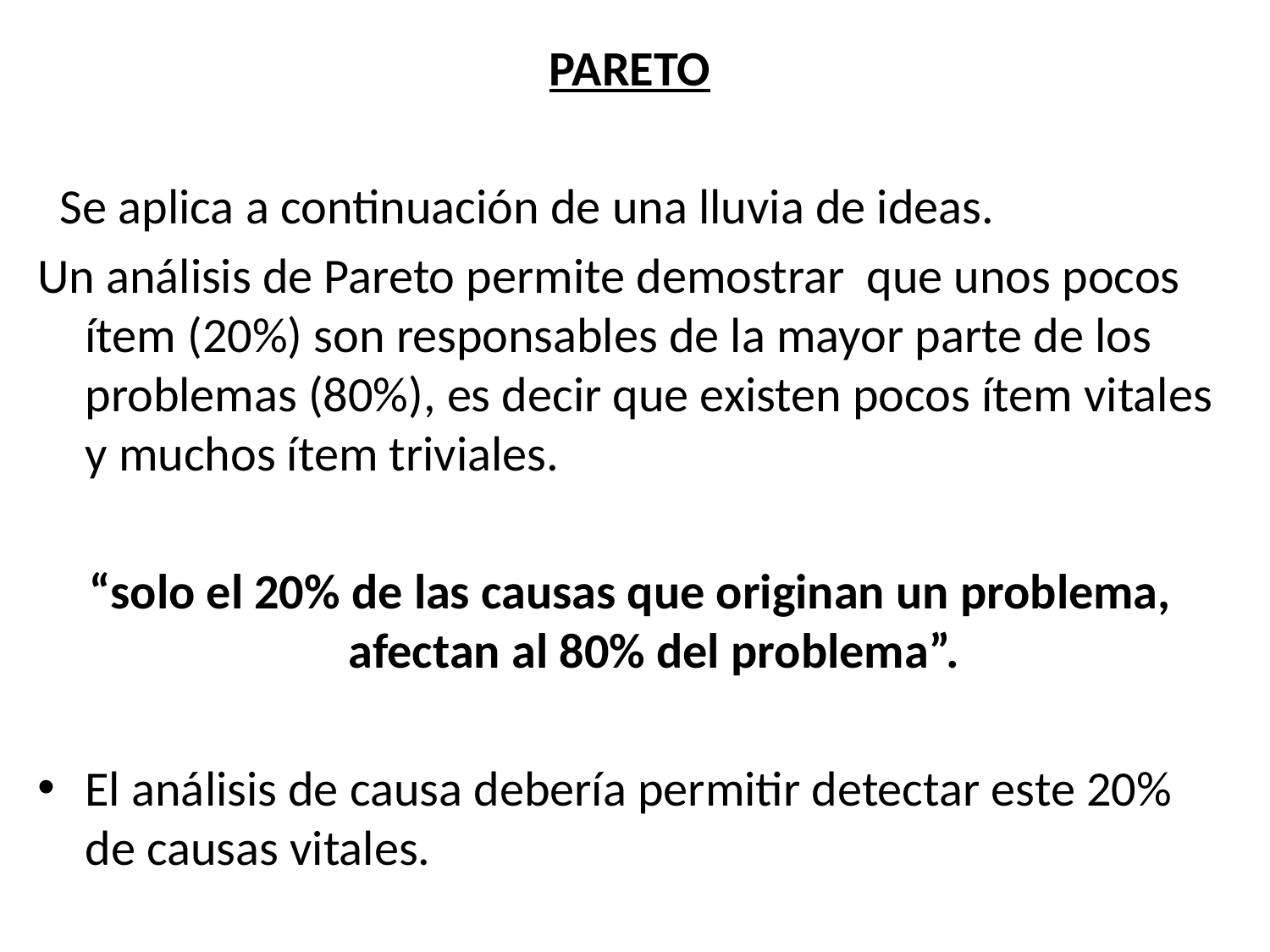

PARETO

  Se aplica a continuación de una lluvia de ideas.
Un análisis de Pareto permite demostrar  que unos pocos ítem (20%) son responsables de la mayor parte de los problemas (80%), es decir que existen pocos ítem vitales y muchos ítem triviales.

“solo el 20% de las causas que originan un problema, afectan al 80% del problema”.

El análisis de causa debería permitir detectar este 20% de causas vitales.

Cuando se tienen datos numéricos resulta más fácil aplicar este método